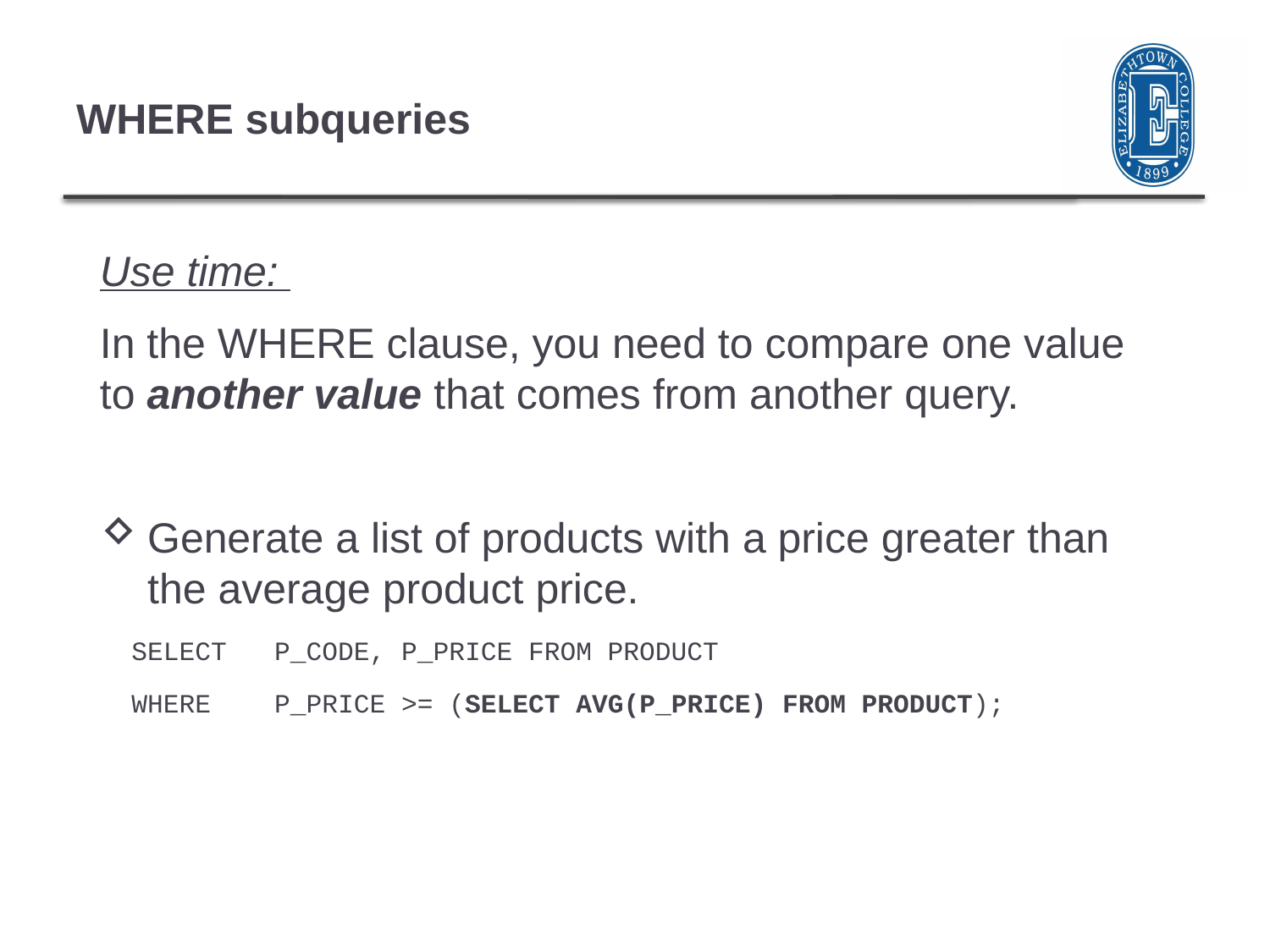

# WHERE subqueries
Use time:
In the WHERE clause, you need to compare one value to another value that comes from another query.

Generate a list of products with a price greater than the average product price.
  SELECT   P_CODE, P_PRICE FROM PRODUCT
  WHERE    P_PRICE >= (SELECT AVG(P_PRICE) FROM PRODUCT);